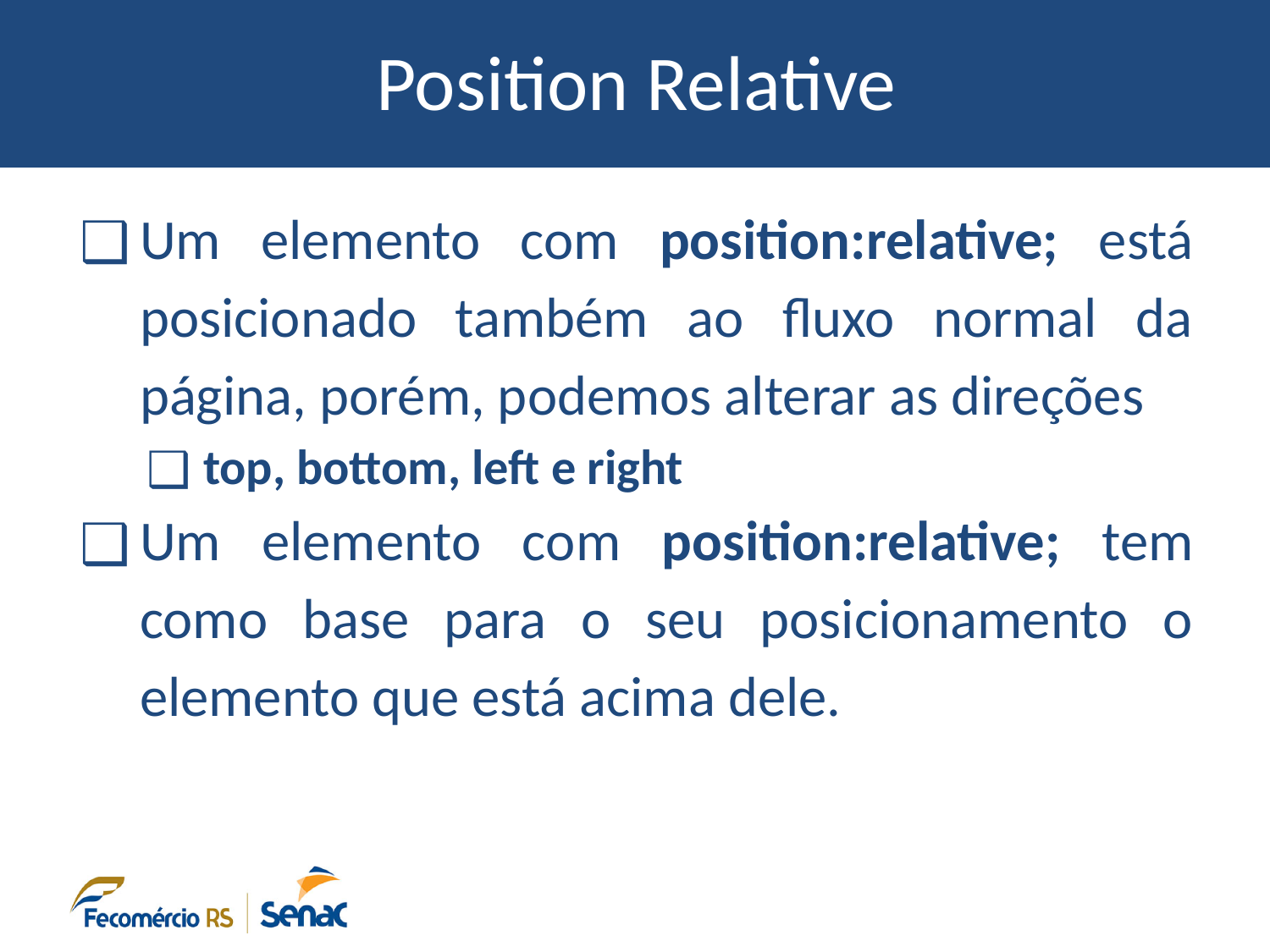

# Position Relative
Um elemento com position:relative; está posicionado também ao fluxo normal da página, porém, podemos alterar as direções
top, bottom, left e right
Um elemento com position:relative; tem como base para o seu posicionamento o elemento que está acima dele.